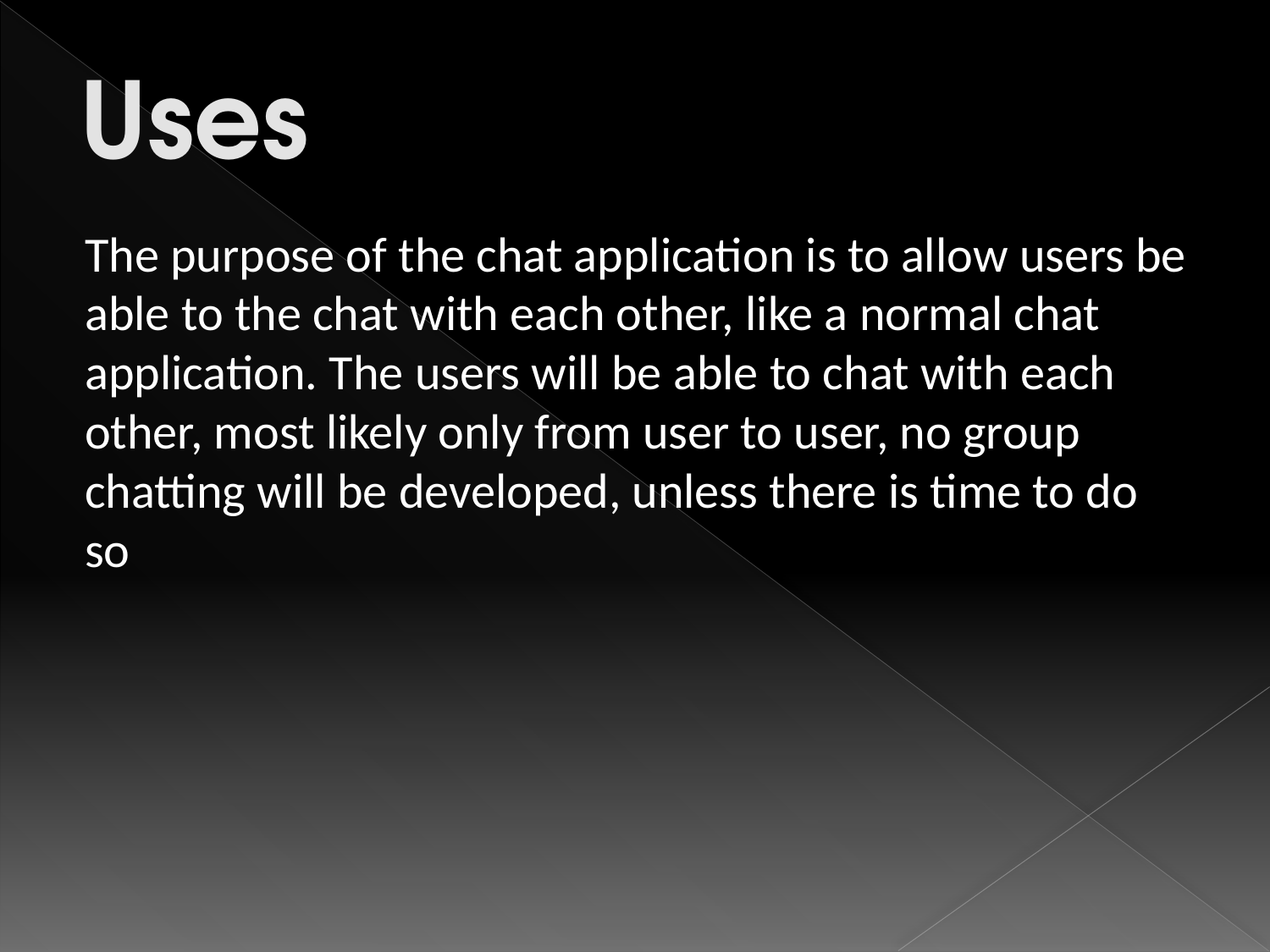

# Uses
The purpose of the chat application is to allow users be able to the chat with each other, like a normal chat application. The users will be able to chat with each other, most likely only from user to user, no group chatting will be developed, unless there is time to do so